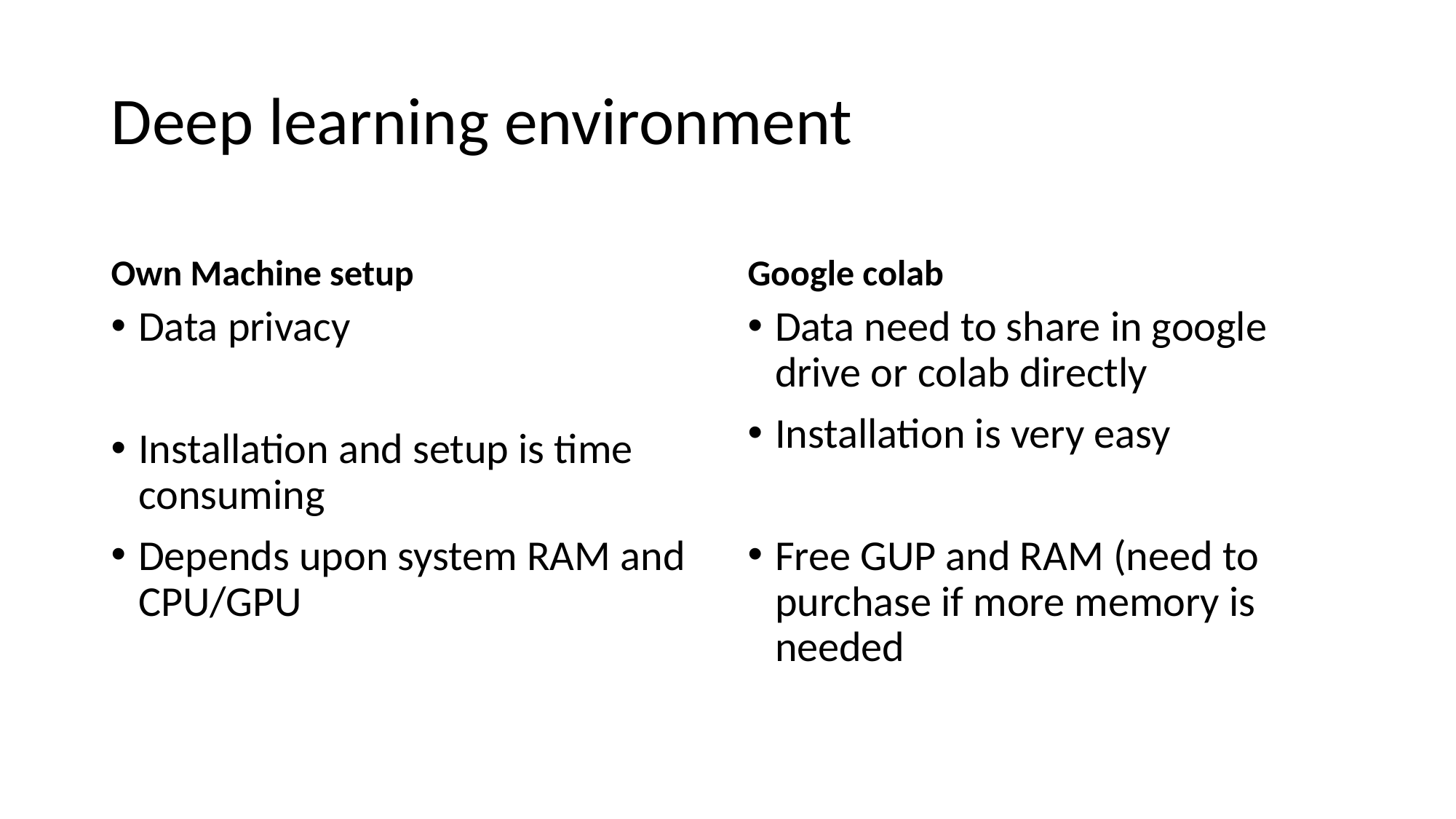

# Deep learning environment
Own Machine setup
Google colab
Data privacy

Installation and setup is time consuming
Depends upon system RAM and CPU/GPU

Data need to share in google drive or colab directly
Installation is very easy

Free GUP and RAM (need to purchase if more memory is needed